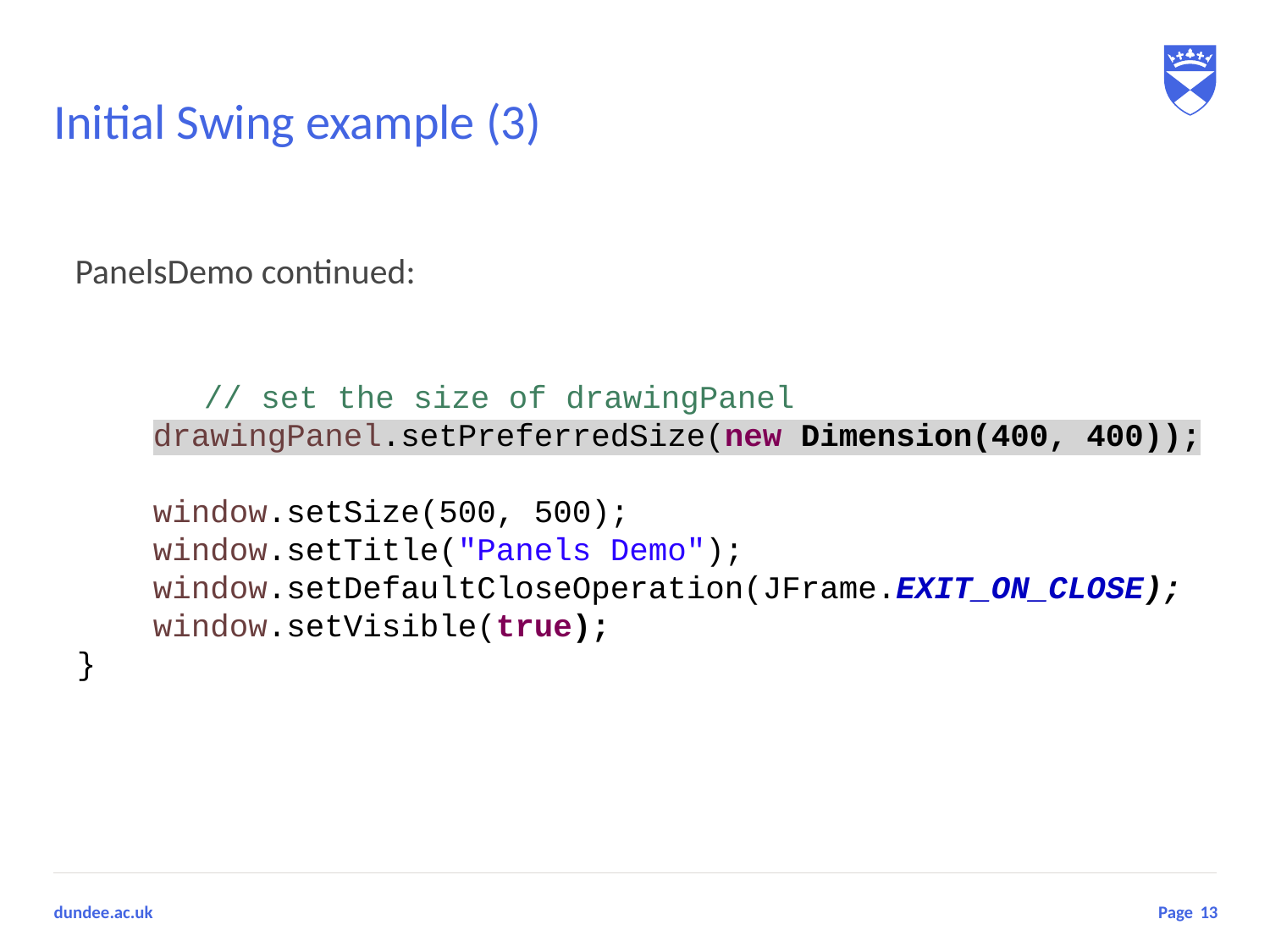

# Initial Swing example (3)

PanelsDemo continued:

	// set the size of drawingPanel
    drawingPanel.setPreferredSize(new Dimension(400, 400));

    window.setSize(500, 500);
    window.setTitle("Panels Demo");
    window.setDefaultCloseOperation(JFrame.EXIT_ON_CLOSE);
    window.setVisible(true);
}
13